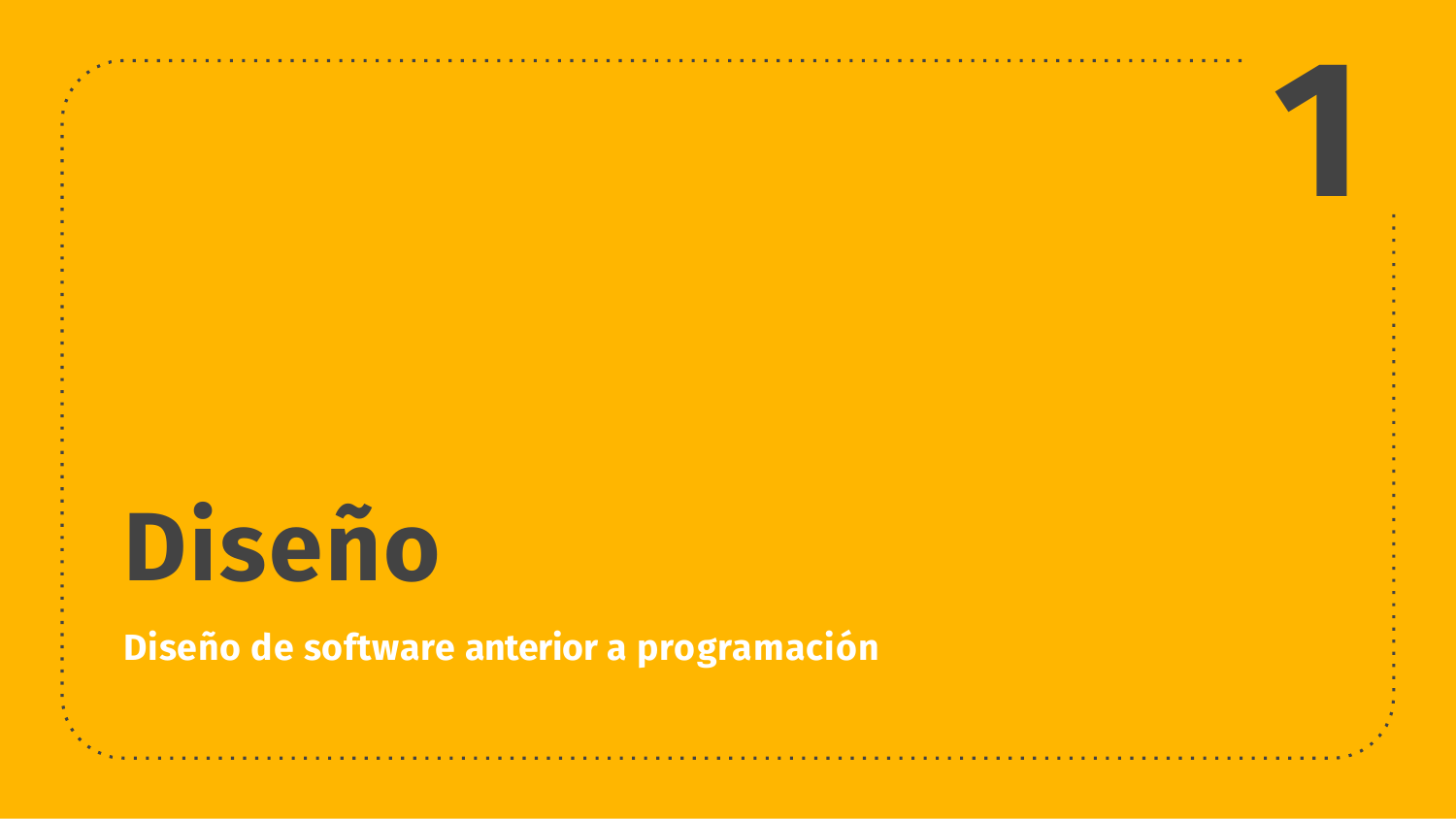

# 1

Diseño
Diseño de software anterior a programación